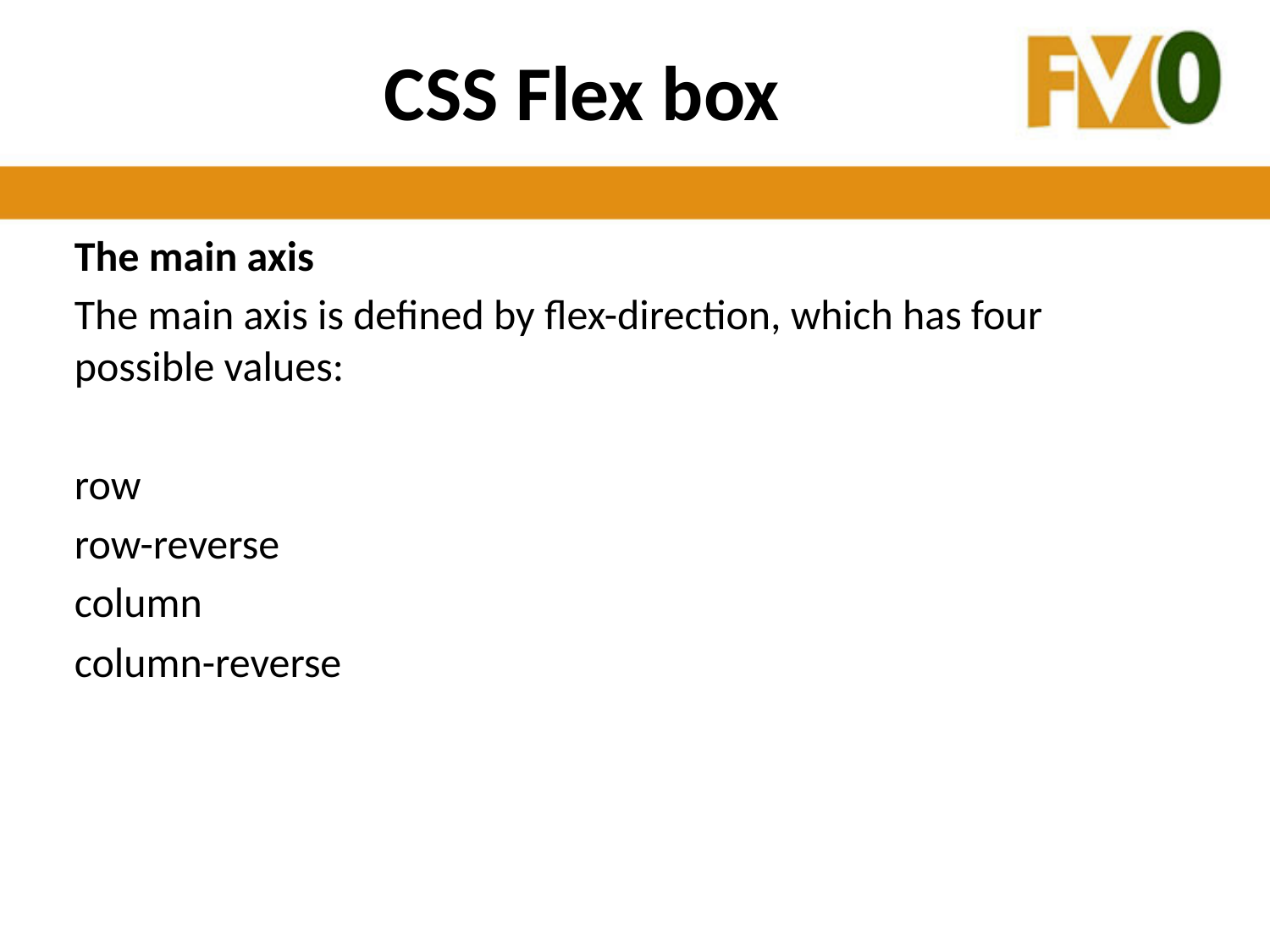

# CSS Flex box
The main axis
The main axis is defined by flex-direction, which has four possible values:

row
row-reverse
column
column-reverse